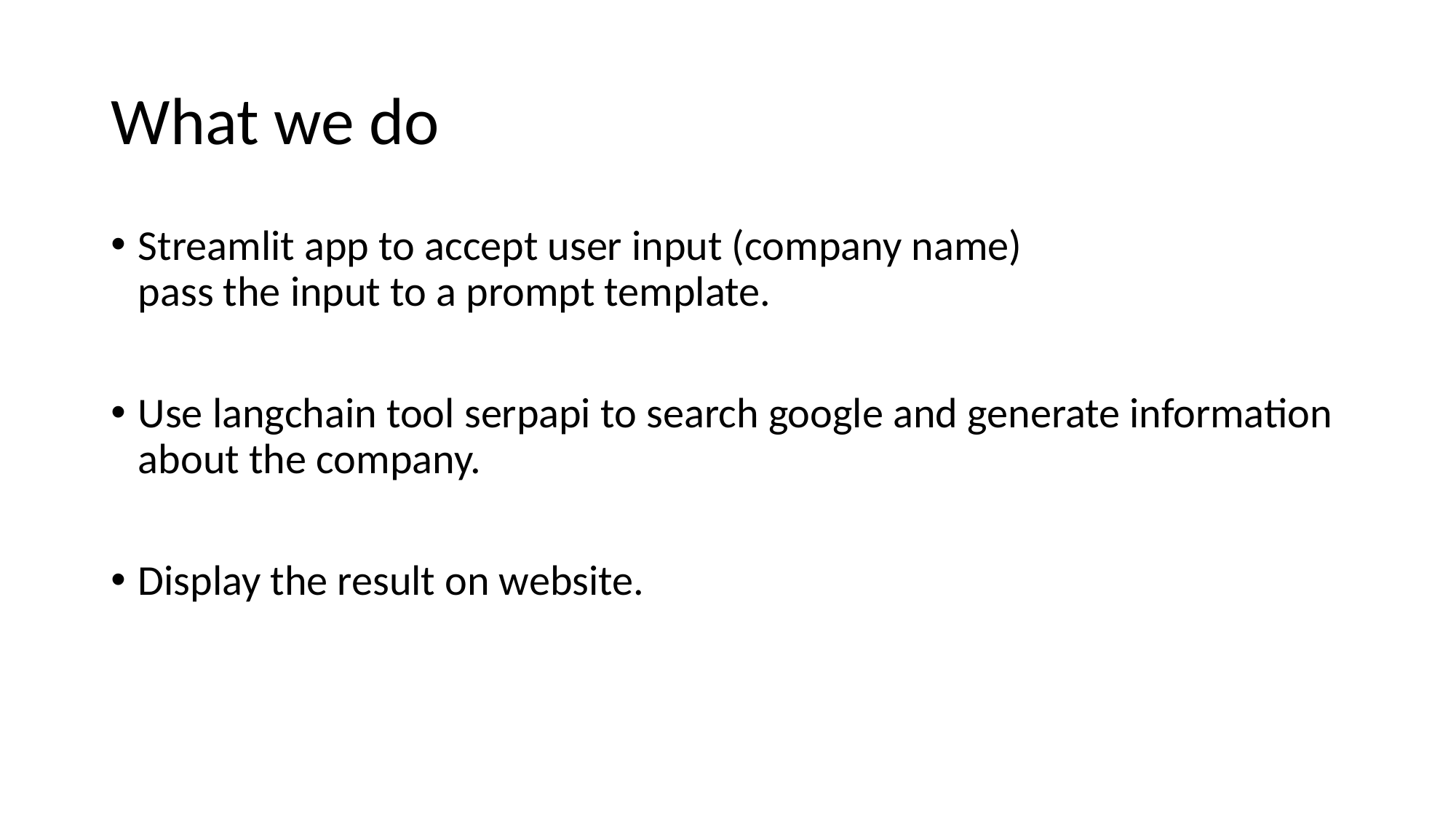

# What we do
Streamlit app to accept user input (company name)
pass the input to a prompt template.

Use langchain tool serpapi to search google and generate information about the company.

Display the result on website.